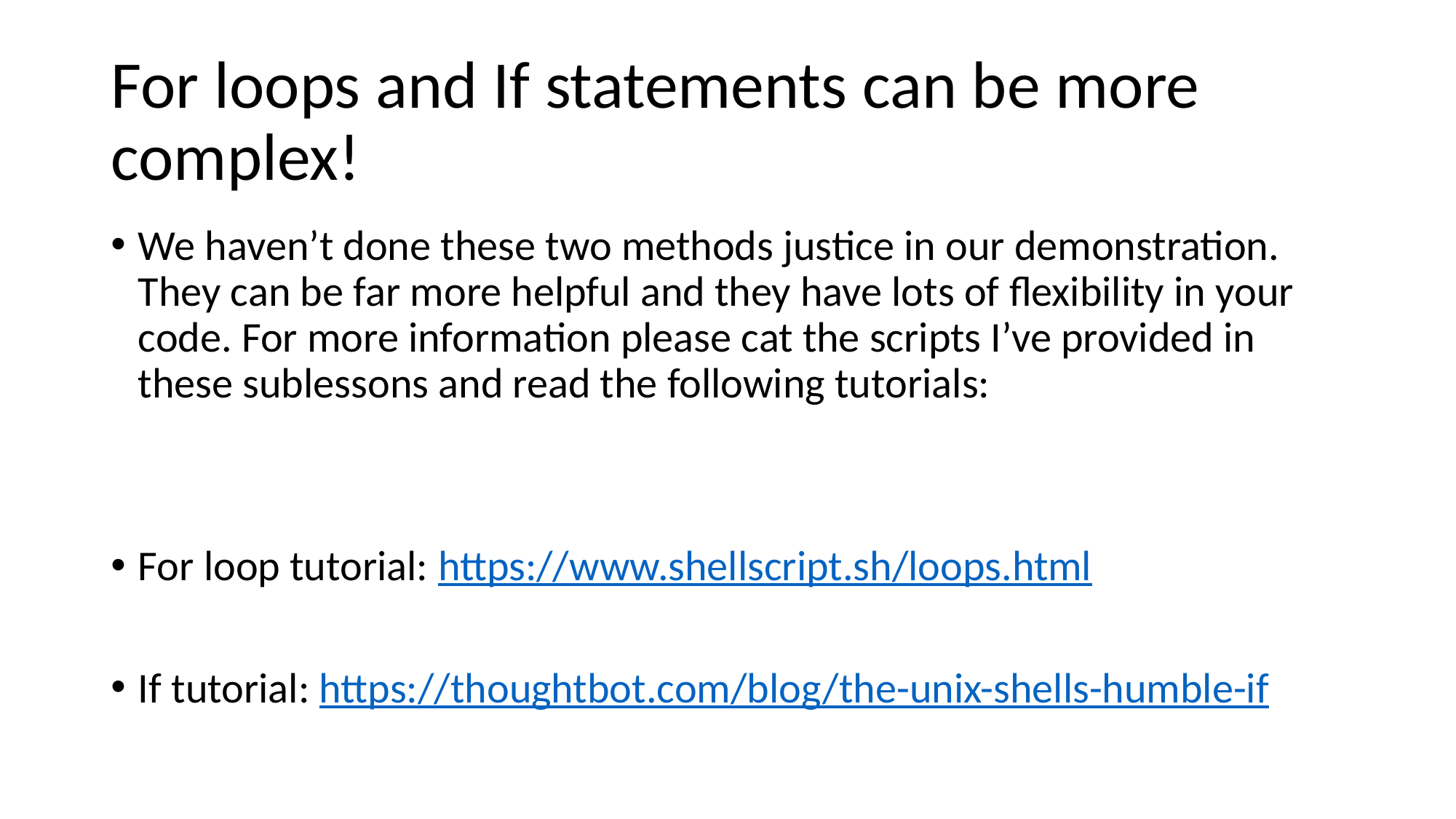

# For loops and If statements can be more complex!
We haven’t done these two methods justice in our demonstration. They can be far more helpful and they have lots of flexibility in your code. For more information please cat the scripts I’ve provided in these sublessons and read the following tutorials:

For loop tutorial: https://www.shellscript.sh/loops.html

If tutorial: https://thoughtbot.com/blog/the-unix-shells-humble-if